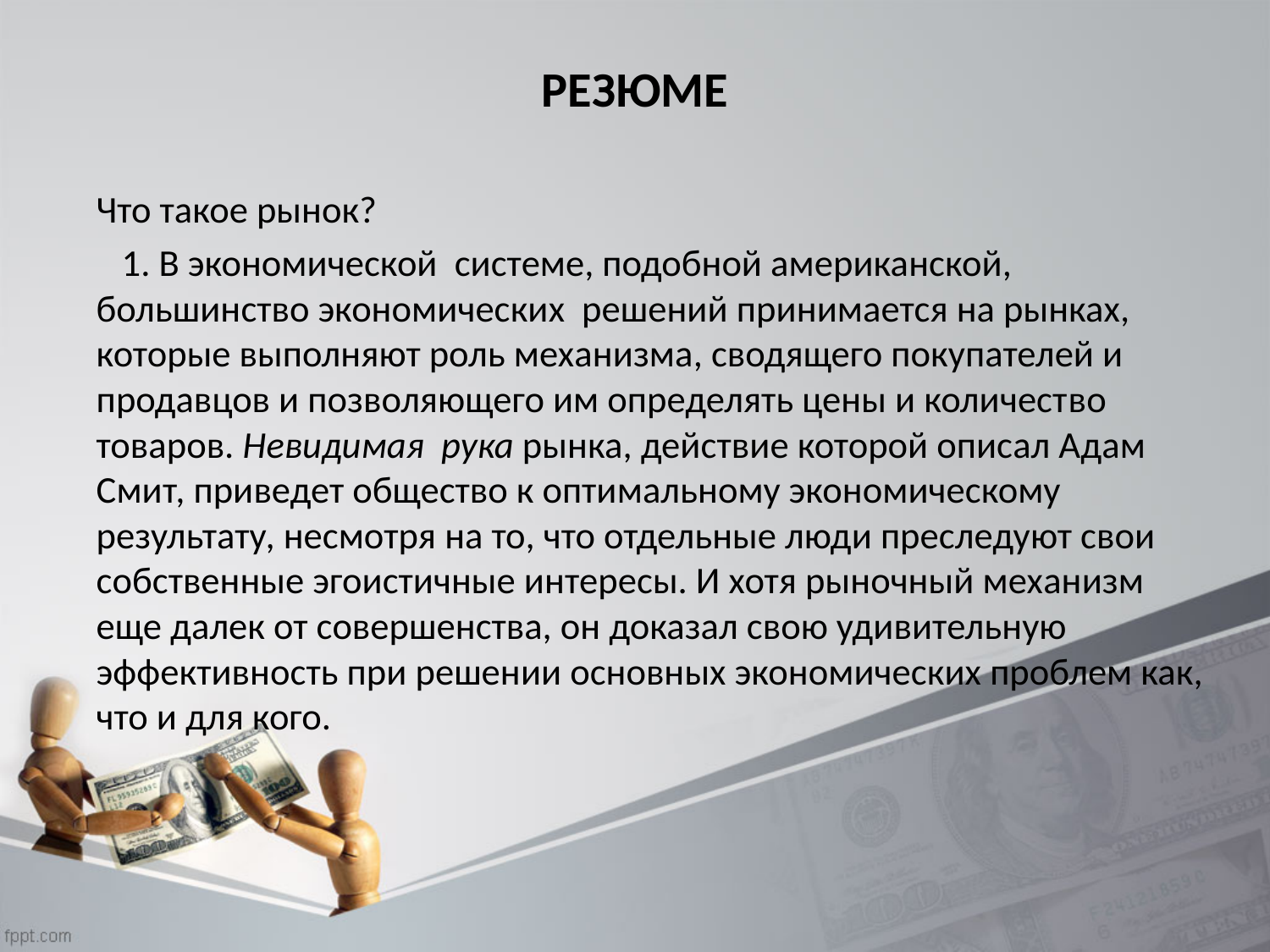

# РЕЗЮМЕ
Что такое рынок?
   1. В экономической  системе, подобной американской, большинство экономических  решений принимается на рынках, которые выполняют роль механизма, сводящего покупателей и продавцов и позволяющего им определять цены и количест­во товаров. Невидимая  рука рынка, действие которой описал Адам Смит, приведет общество к оптимальному экономическому  результату, несмотря на то, что отдельные люди преследуют свои собственные эгоистичные интересы. И хотя рыночный механизм еще далек от совершенства, он доказал свою удивительную  эффективность при решении основных экономических проблем как, что и для кого.